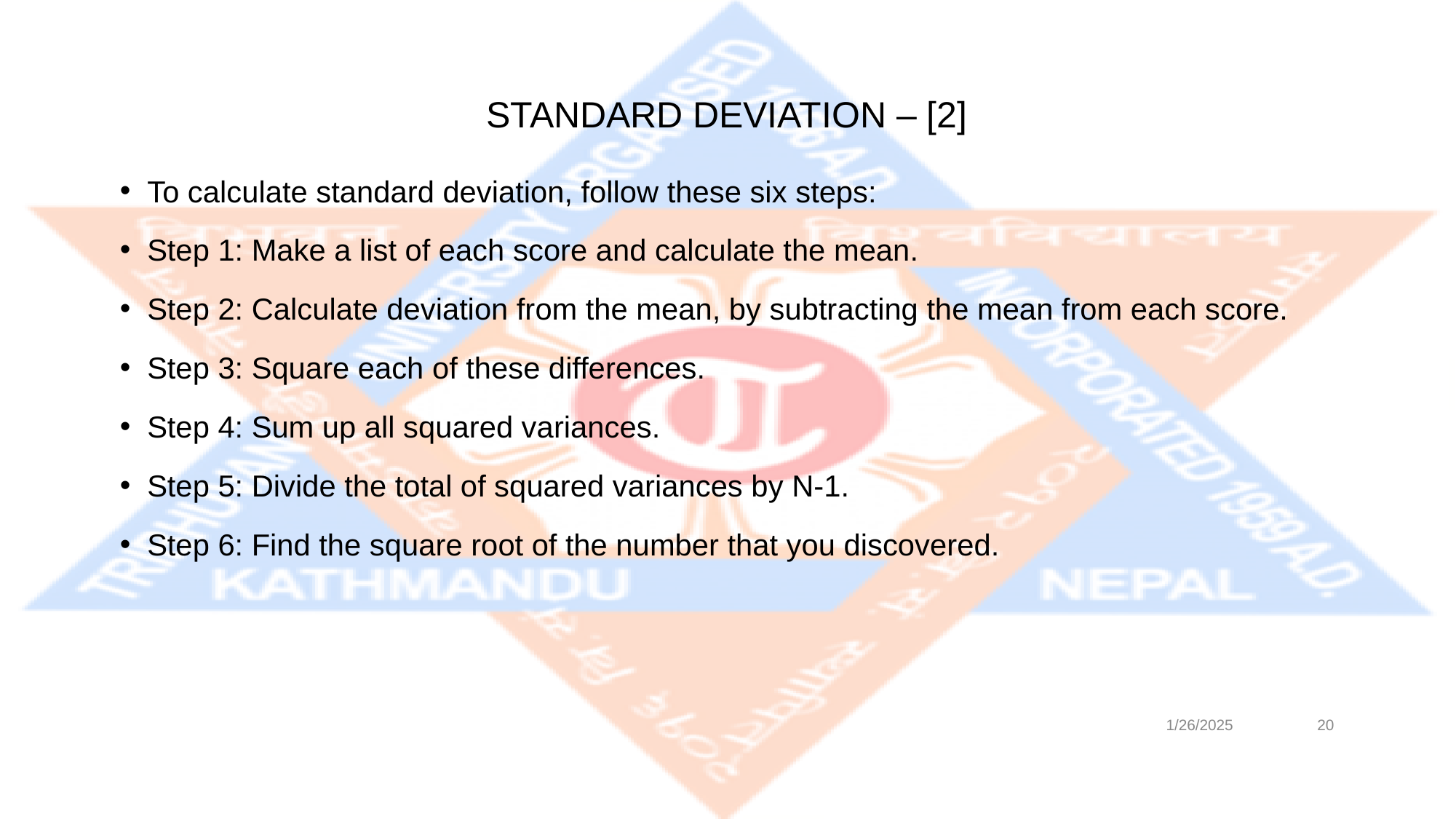

# STANDARD DEVIATION – [2]
To calculate standard deviation, follow these six steps:
Step 1: Make a list of each score and calculate the mean.
Step 2: Calculate deviation from the mean, by subtracting the mean from each score.
Step 3: Square each of these differences.
Step 4: Sum up all squared variances.
Step 5: Divide the total of squared variances by N-1.
Step 6: Find the square root of the number that you discovered.
1/26/2025
20